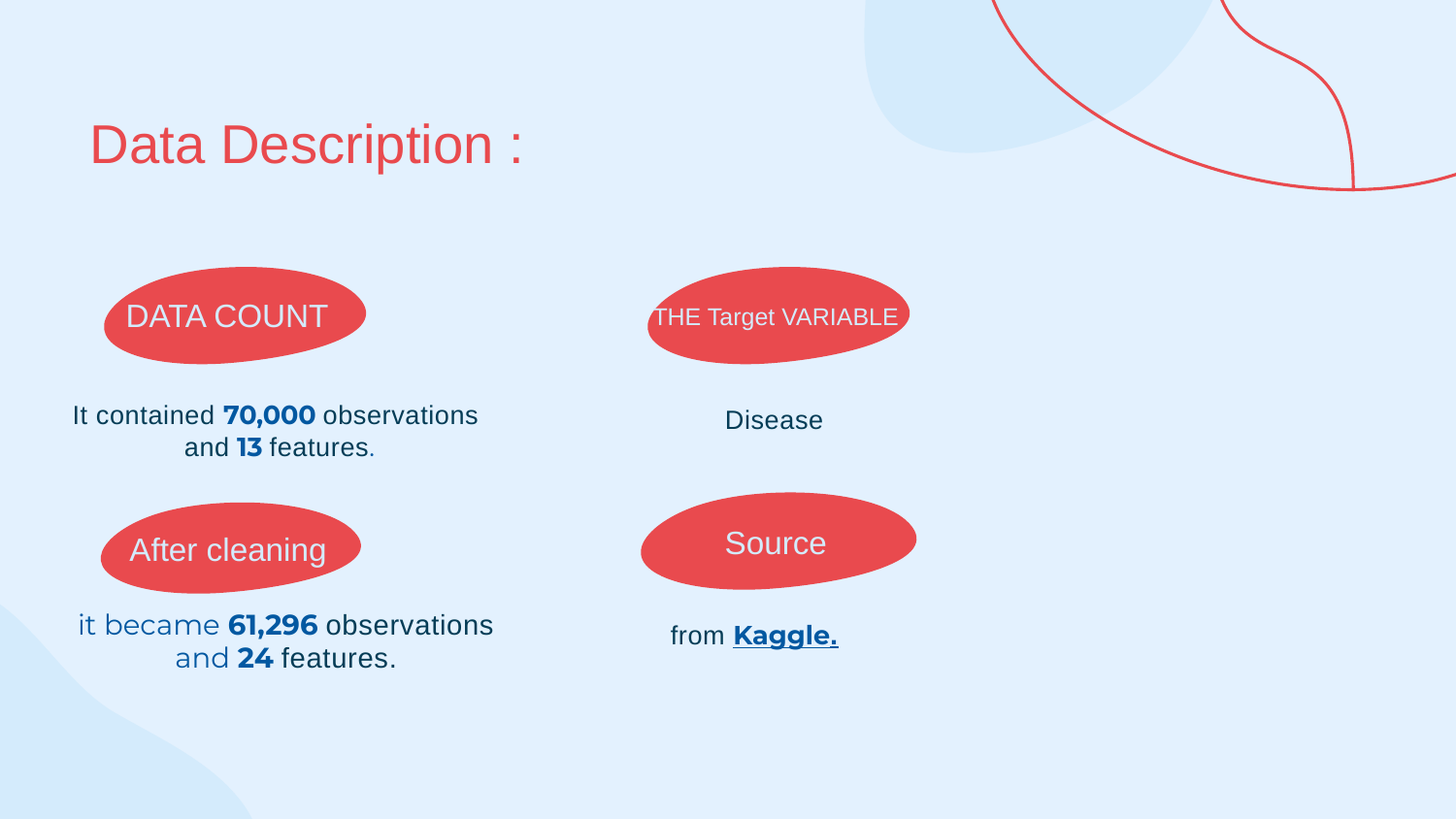

# Data Description :

THE Target VARIABLE
DATA COUNT
It contained 70,000 observations  and 13 features.

Disease

Source
After cleaning
it became 61,296 observations and 24 features.
from Kaggle.